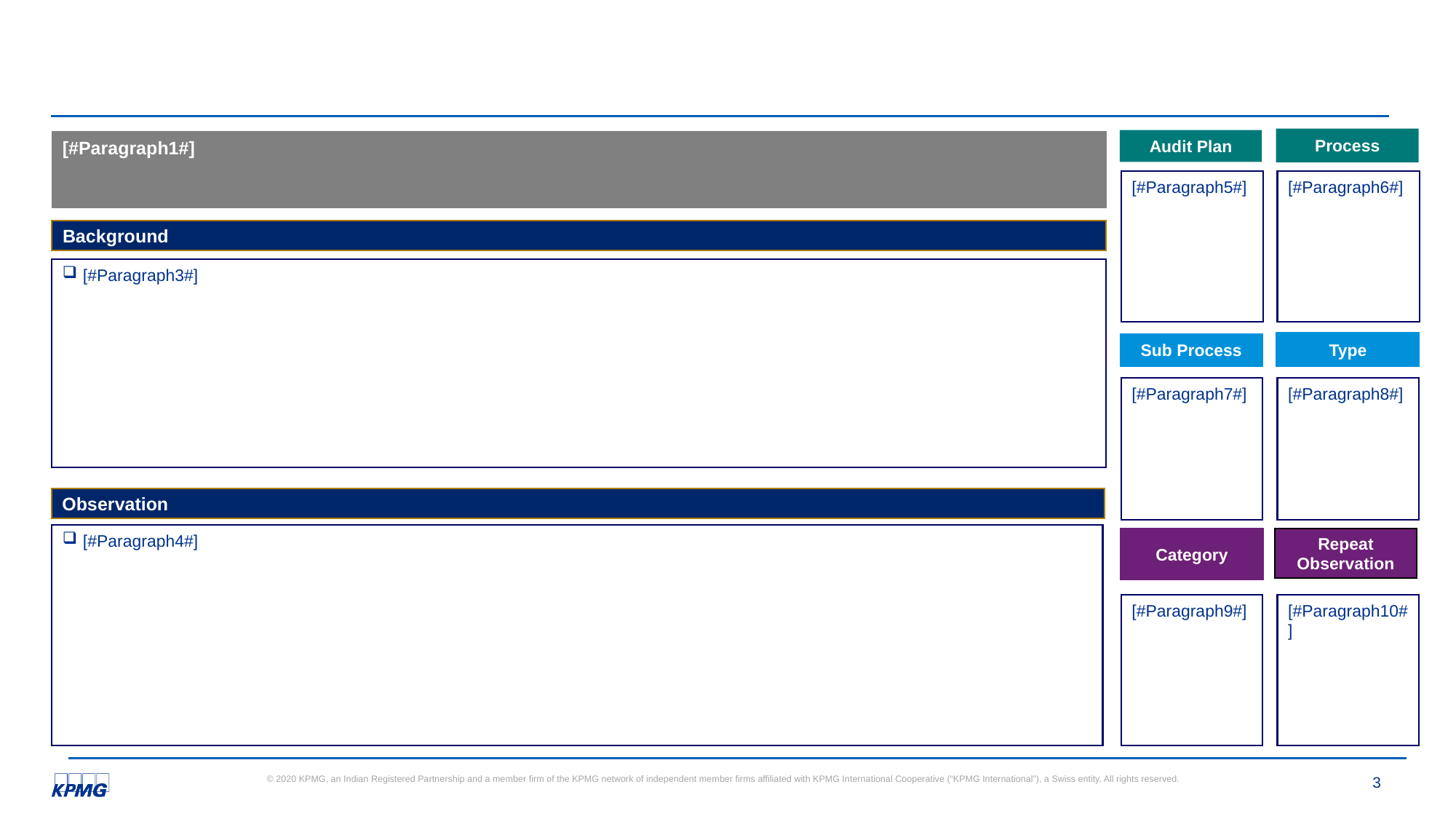

Process
Audit Plan
[#Paragraph1#]

[#Paragraph5#]
[#Paragraph6#]
Background
[#Paragraph3#]
Type
Sub Process
[#Paragraph7#]
[#Paragraph8#]
Observation
[#Paragraph4#]
Category
Repeat Observation
[#Paragraph9#]
[#Paragraph10#]